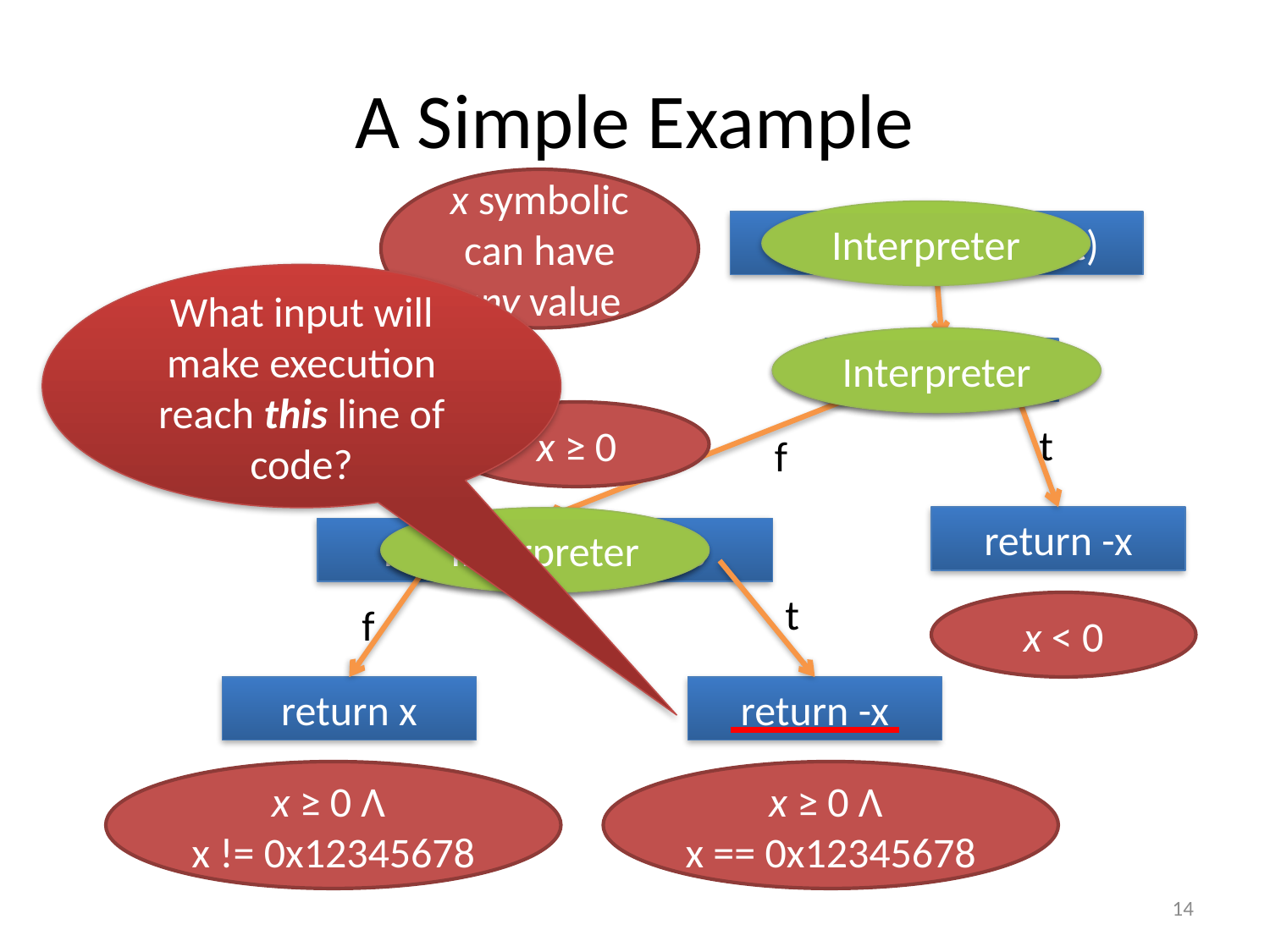

# A Simple Example
x symbolic
can have any value
Interpreter
bad_abs(x is input)
If  (x < 0)
return -x
If x == 0x12345678
return x
return -x
What input will make execution reach this line of code?
Interpreter
Interpreter
x ≥ 0
t
f
Interpreter
Interpreter
t
f
x < 0
x ≥ 0 Λ
x != 0x12345678
x ≥ 0 Λ
x == 0x12345678

14